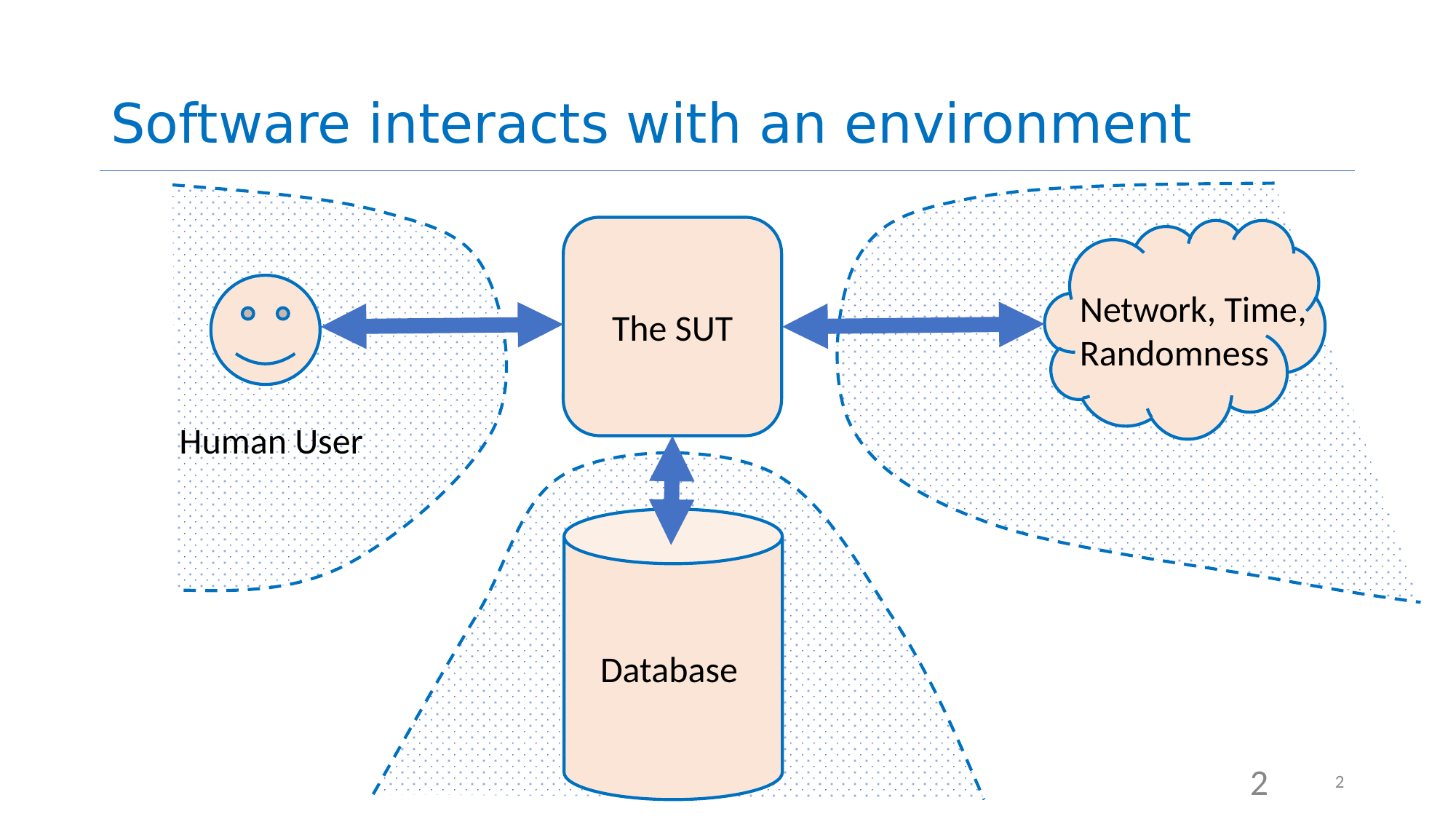

# Software interacts with an environment

Mo

The SUT

Network, Time, Randomness

   Human User

   Database
2
2